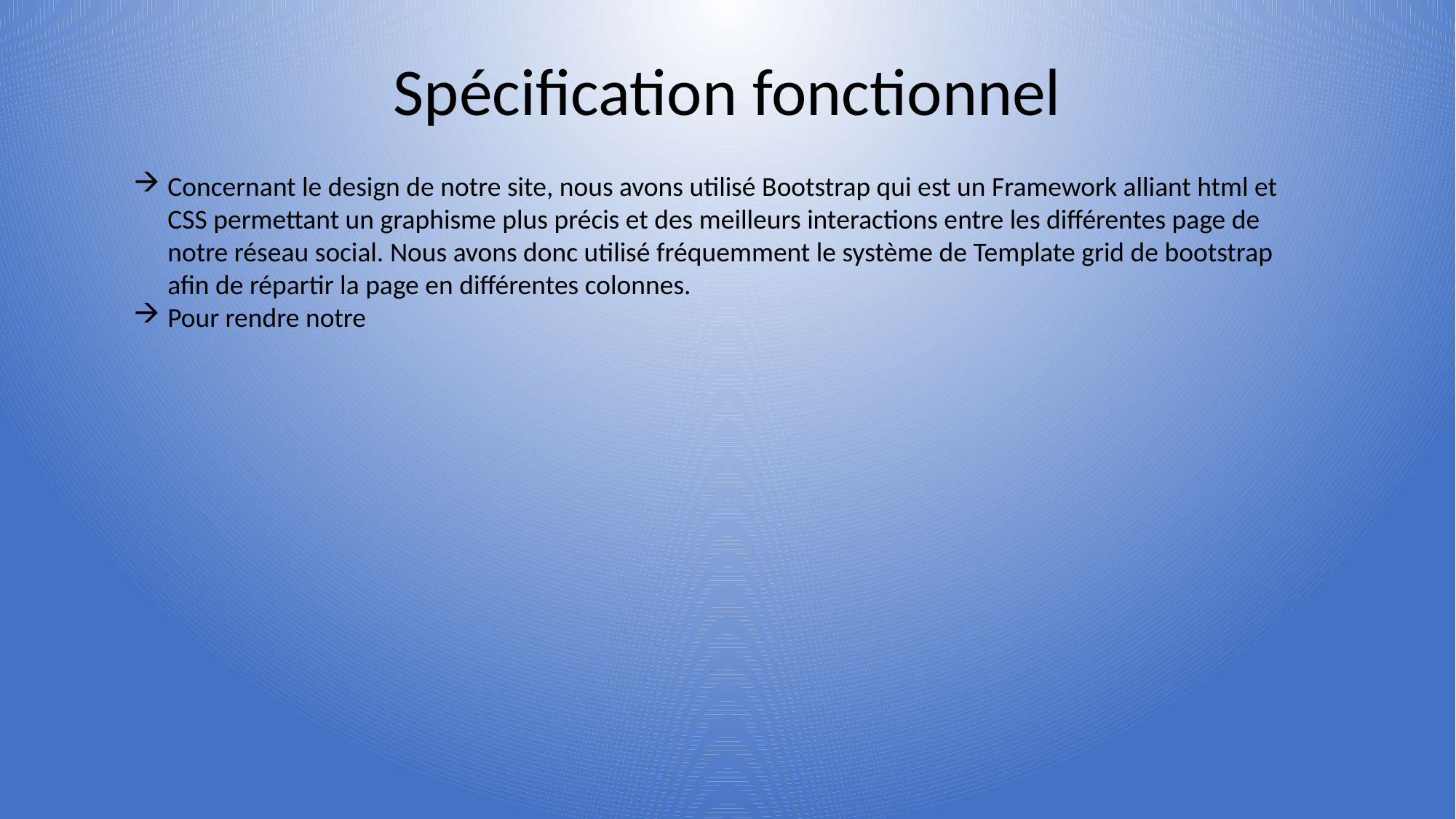

# Spécification fonctionnel
Concernant le design de notre site, nous avons utilisé Bootstrap qui est un Framework alliant html et CSS permettant un graphisme plus précis et des meilleurs interactions entre les différentes page de notre réseau social. Nous avons donc utilisé fréquemment le système de Template grid de bootstrap afin de répartir la page en différentes colonnes.
Pour rendre notre